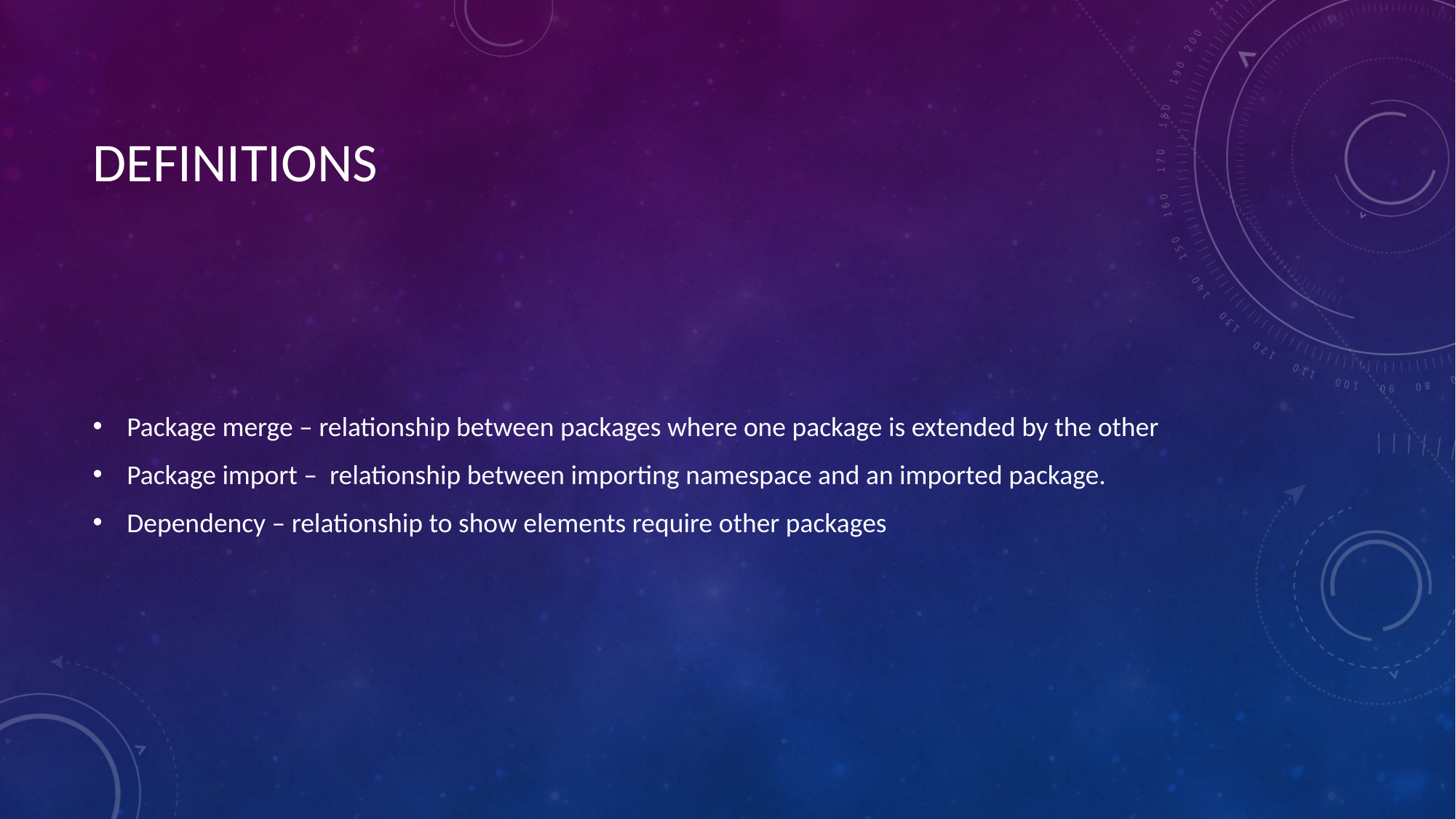

# Definitions
Package merge – relationship between packages where one package is extended by the other
Package import –  relationship between importing namespace and an imported package.
Dependency – relationship to show elements require other packages